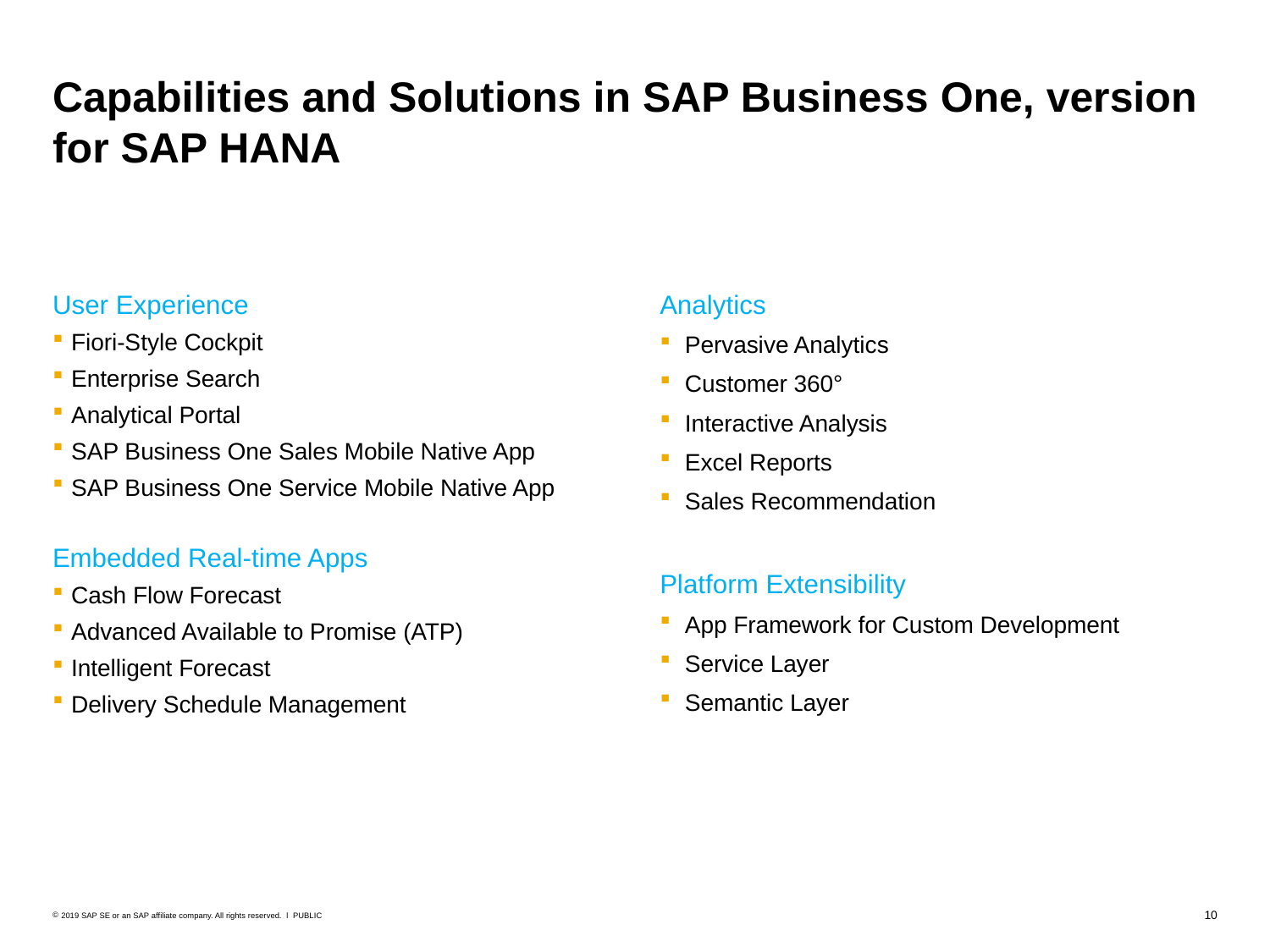

# Capabilities and Solutions in SAP Business One, version for SAP HANA
User Experience
Fiori-Style Cockpit
Enterprise Search
Analytical Portal
SAP Business One Sales Mobile Native App
SAP Business One Service Mobile Native App
Embedded Real-time Apps
Cash Flow Forecast
Advanced Available to Promise (ATP)
Intelligent Forecast
Delivery Schedule Management
Analytics
Pervasive Analytics
Customer 360°
Interactive Analysis
Excel Reports
Sales Recommendation
Platform Extensibility
App Framework for Custom Development
Service Layer
Semantic Layer